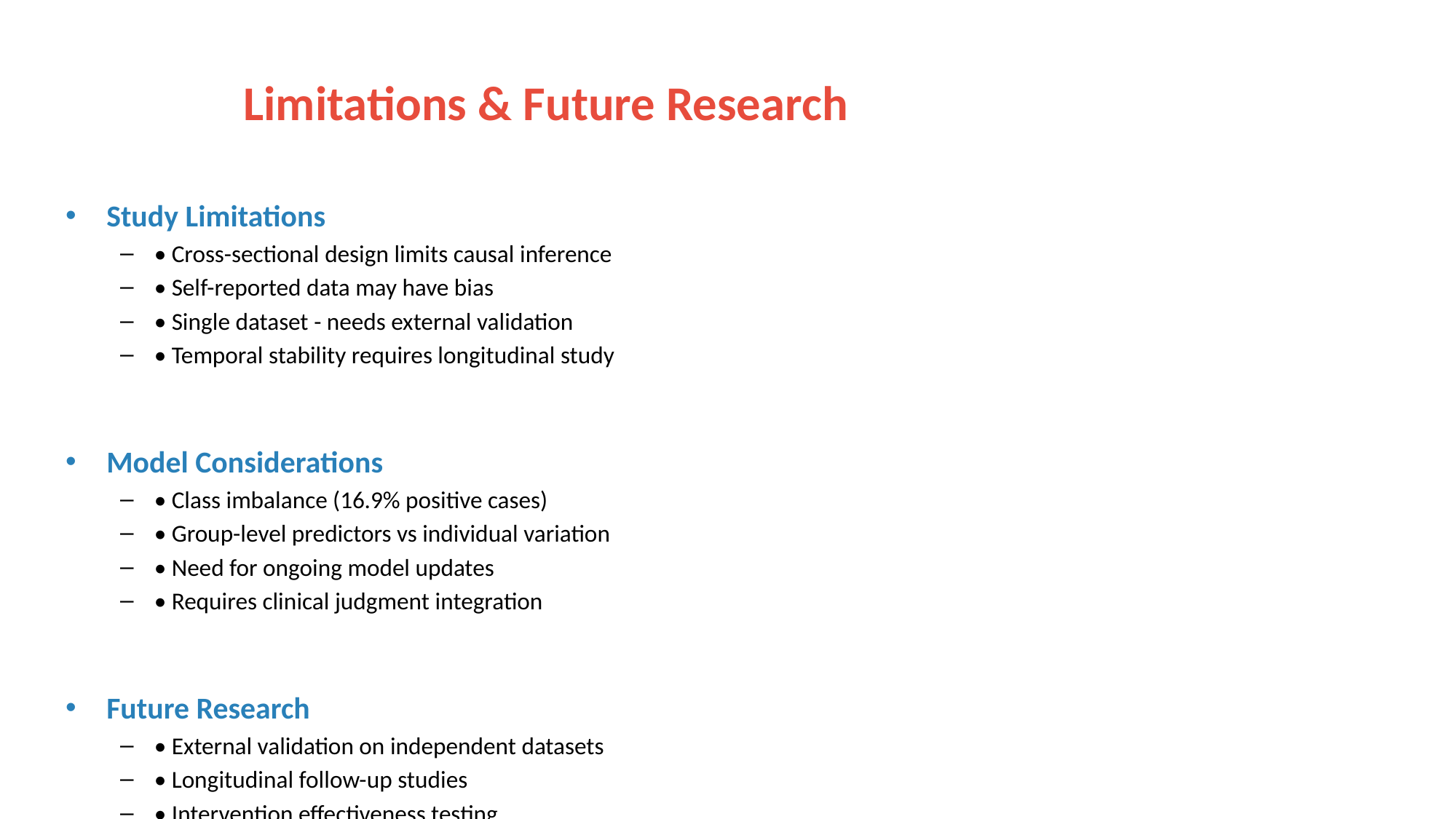

# Limitations & Future Research
Study Limitations
• Cross-sectional design limits causal inference
• Self-reported data may have bias
• Single dataset - needs external validation
• Temporal stability requires longitudinal study

Model Considerations
• Class imbalance (16.9% positive cases)
• Group-level predictors vs individual variation
• Need for ongoing model updates
• Requires clinical judgment integration

Future Research
• External validation on independent datasets
• Longitudinal follow-up studies
• Intervention effectiveness testing
• Cross-cultural validation